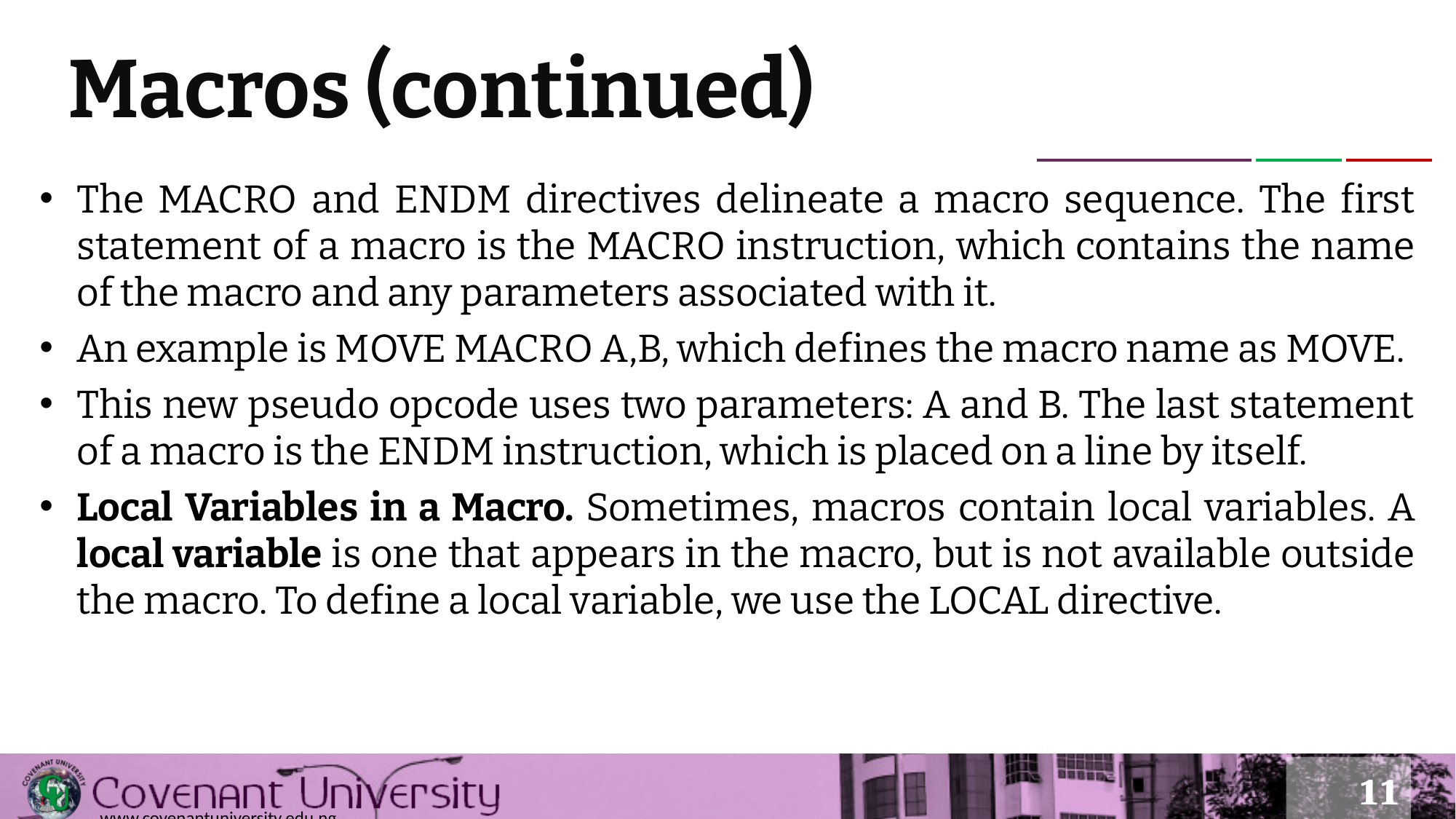

# Macros (continued)
The MACRO and ENDM directives delineate a macro sequence. The first statement of a macro is the MACRO instruction, which contains the name of the macro and any parameters associated with it.
An example is MOVE MACRO A,B, which defines the macro name as MOVE.
This new pseudo opcode uses two parameters: A and B. The last statement of a macro is the ENDM instruction, which is placed on a line by itself.
Local Variables in a Macro. Sometimes, macros contain local variables. A local variable is one that appears in the macro, but is not available outside the macro. To define a local variable, we use the LOCAL directive.